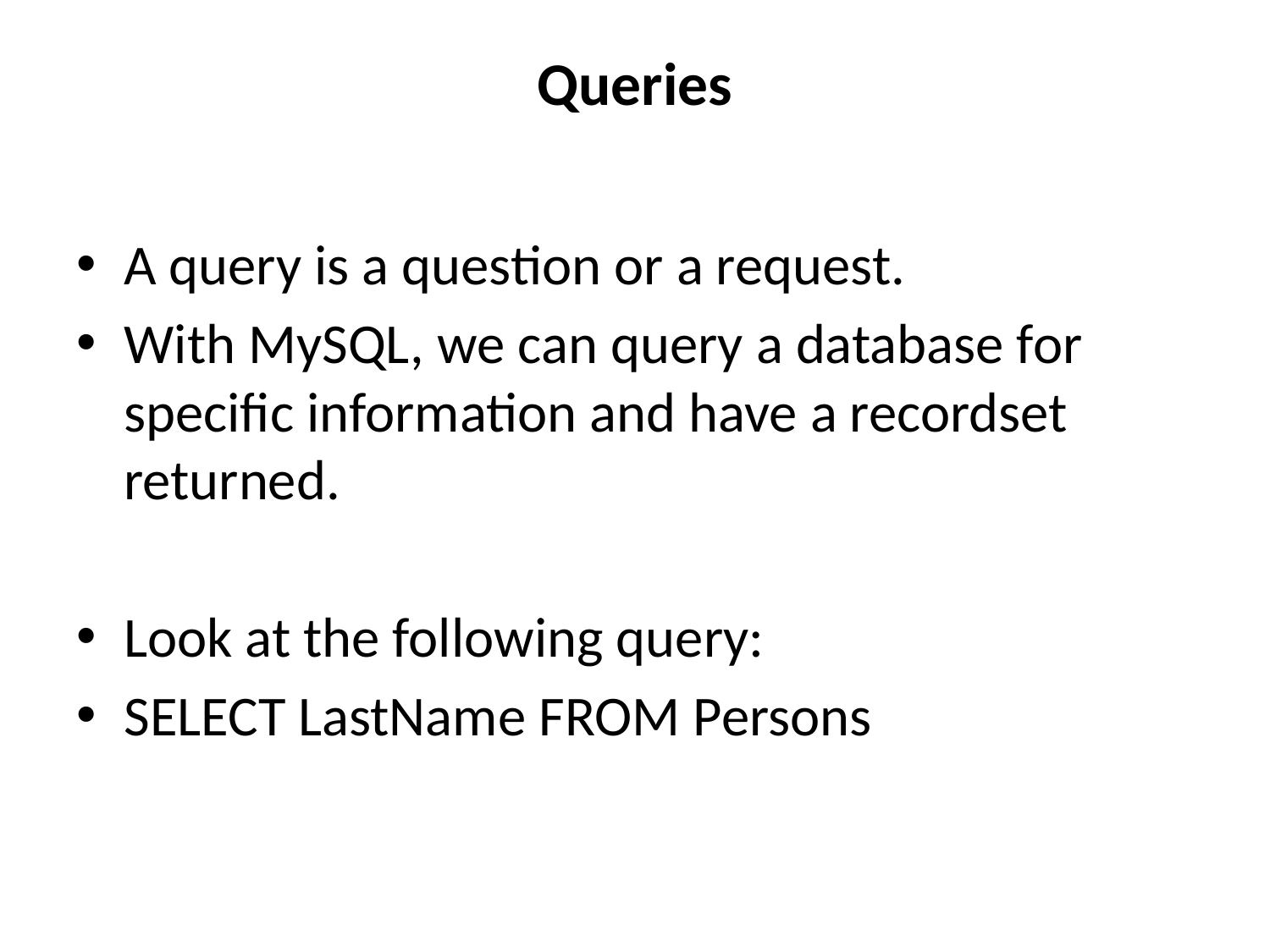

# Queries
A query is a question or a request.
With MySQL, we can query a database for specific information and have a recordset returned.

Look at the following query:
SELECT LastName FROM Persons